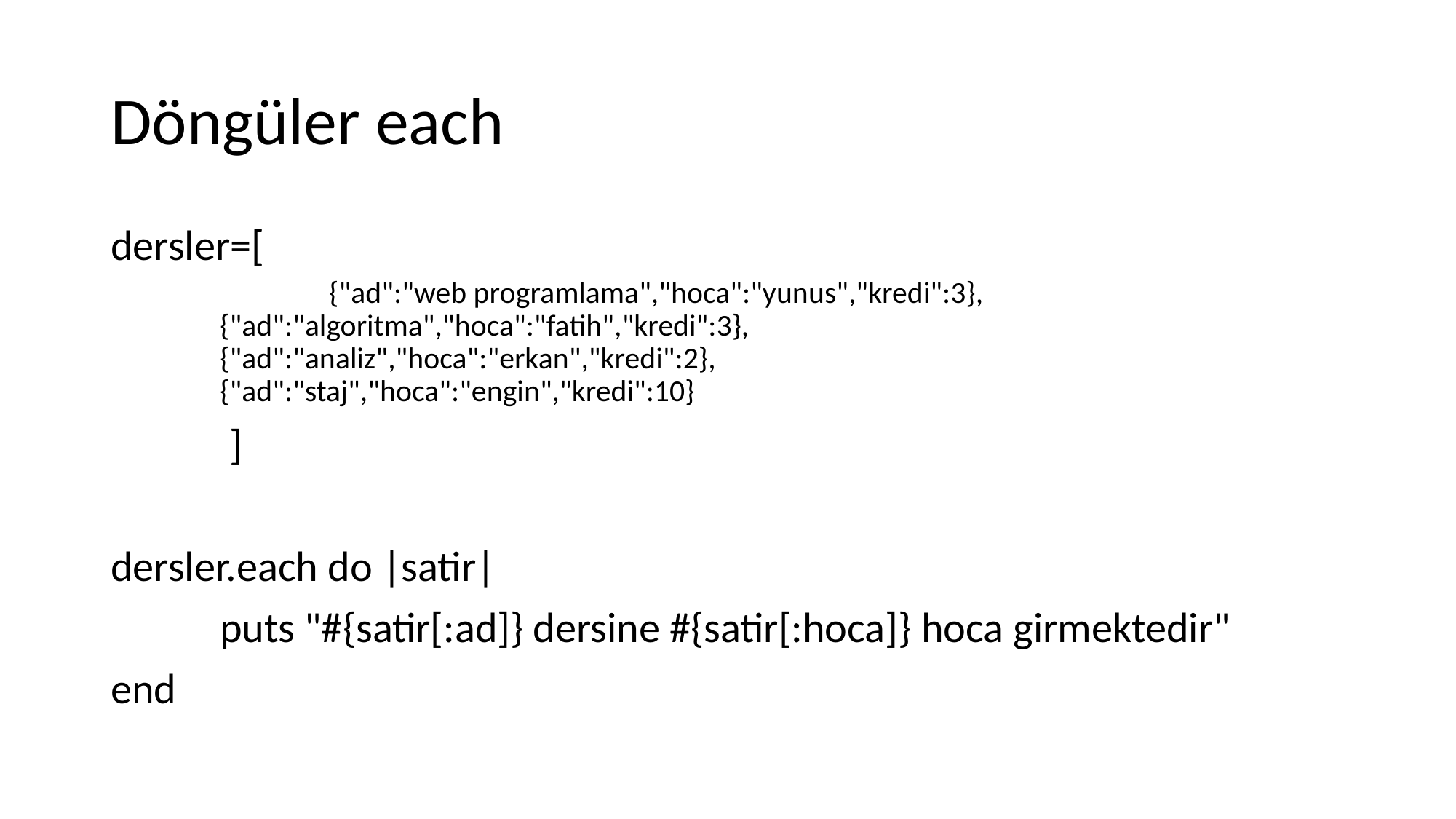

# Döngüler each
dersler=[
	{"ad":"web programlama","hoca":"yunus","kredi":3},          	{"ad":"algoritma","hoca":"fatih","kredi":3},          	{"ad":"analiz","hoca":"erkan","kredi":2},          	{"ad":"staj","hoca":"engin","kredi":10}
	 ]

dersler.each do |satir|
	puts "#{satir[:ad]} dersine #{satir[:hoca]} hoca girmektedir"
end